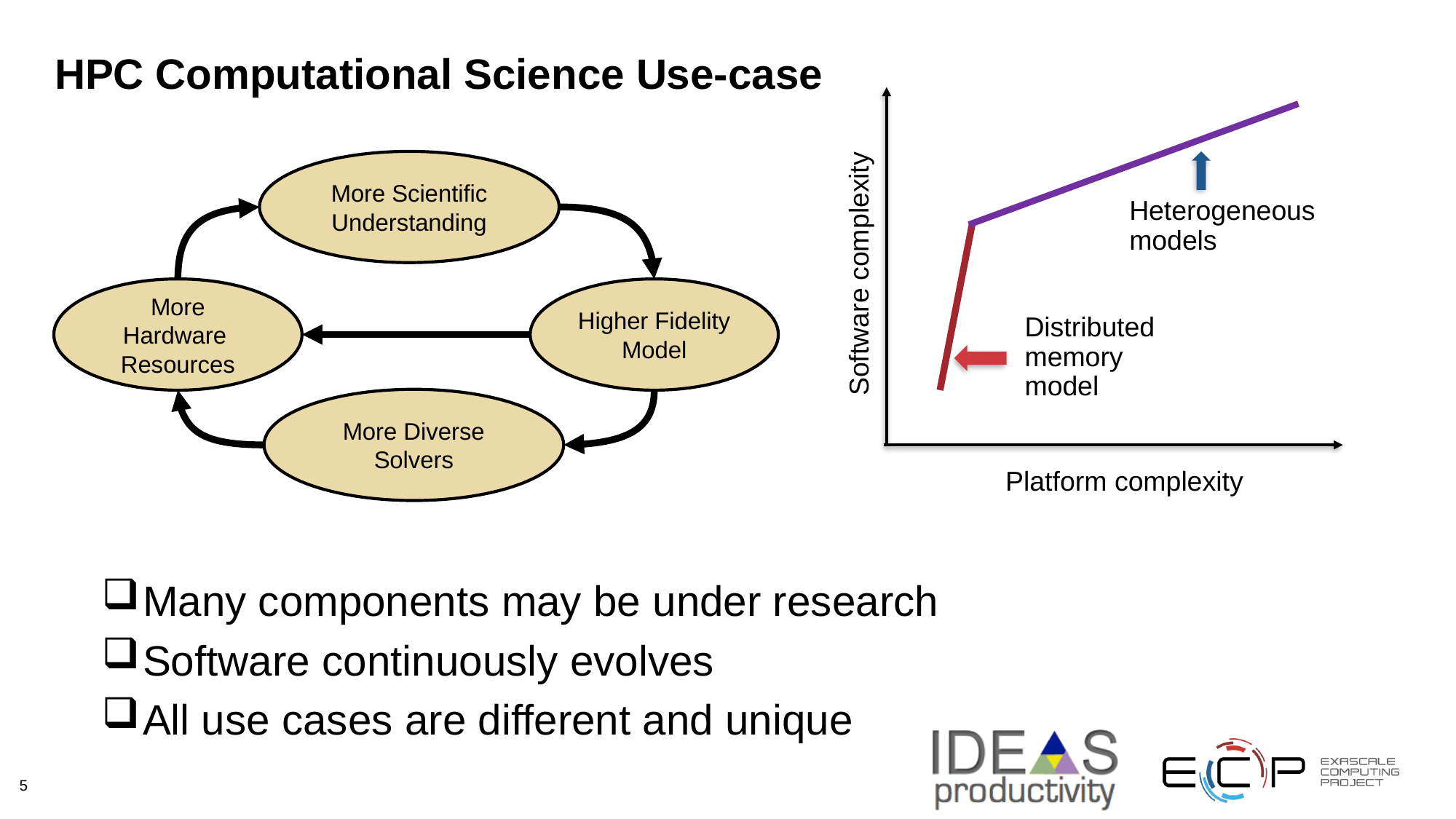

HPC Computational Science Use-case

Heterogeneous
models

Software complexity
Distributed
memory
model

Platform complexity

More Scientific Understanding
More Hardware
Resources
Higher Fidelity
Model
More Diverse
Solvers

Many components may be under research
Software continuously evolves
All use cases are different and unique